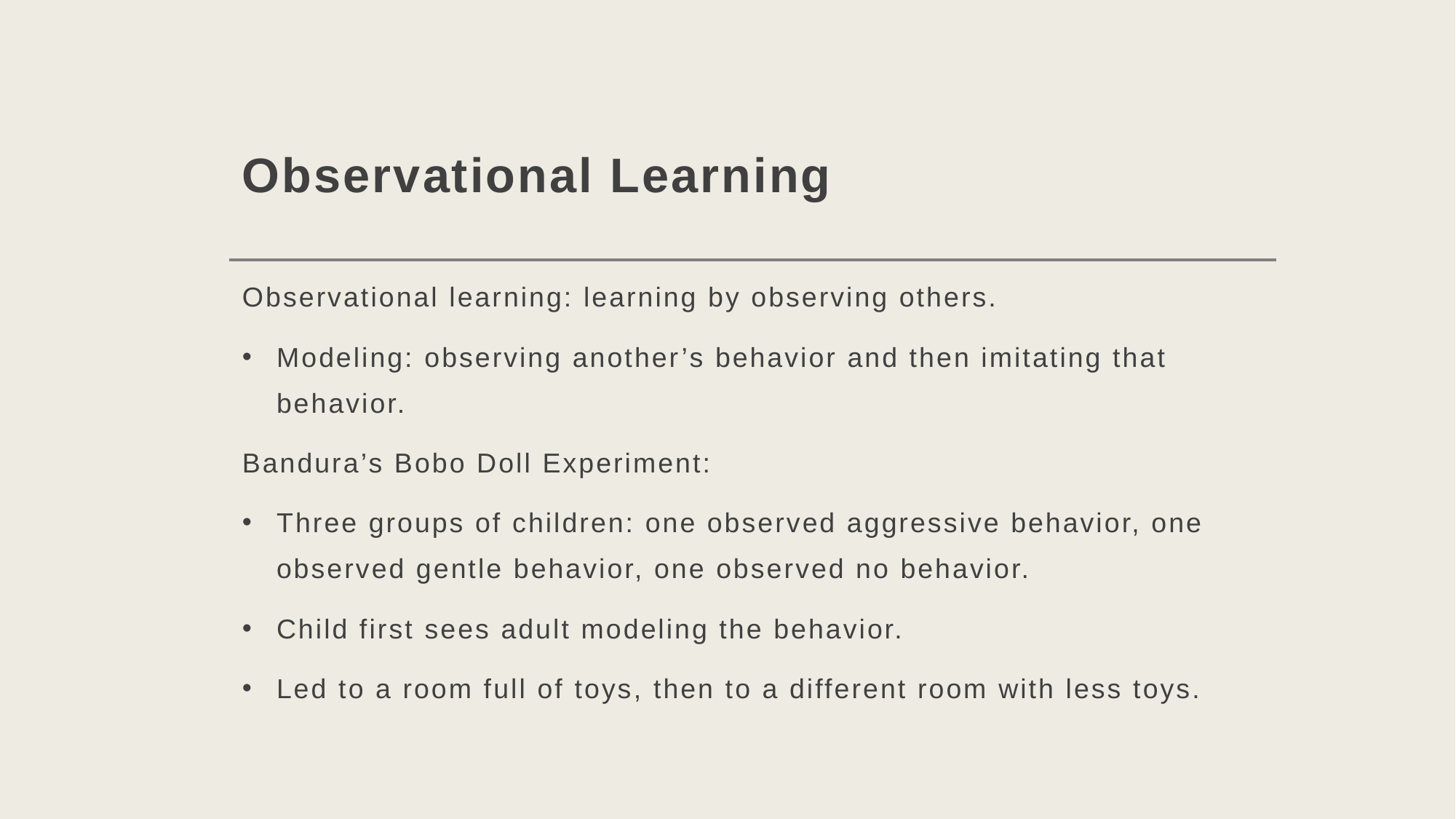

# Observational Learning
Observational learning: learning by observing others.
Modeling: observing another’s behavior and then imitating that behavior.
Bandura’s Bobo Doll Experiment:
Three groups of children: one observed aggressive behavior, one observed gentle behavior, one observed no behavior.
Child first sees adult modeling the behavior.
Led to a room full of toys, then to a different room with less toys.